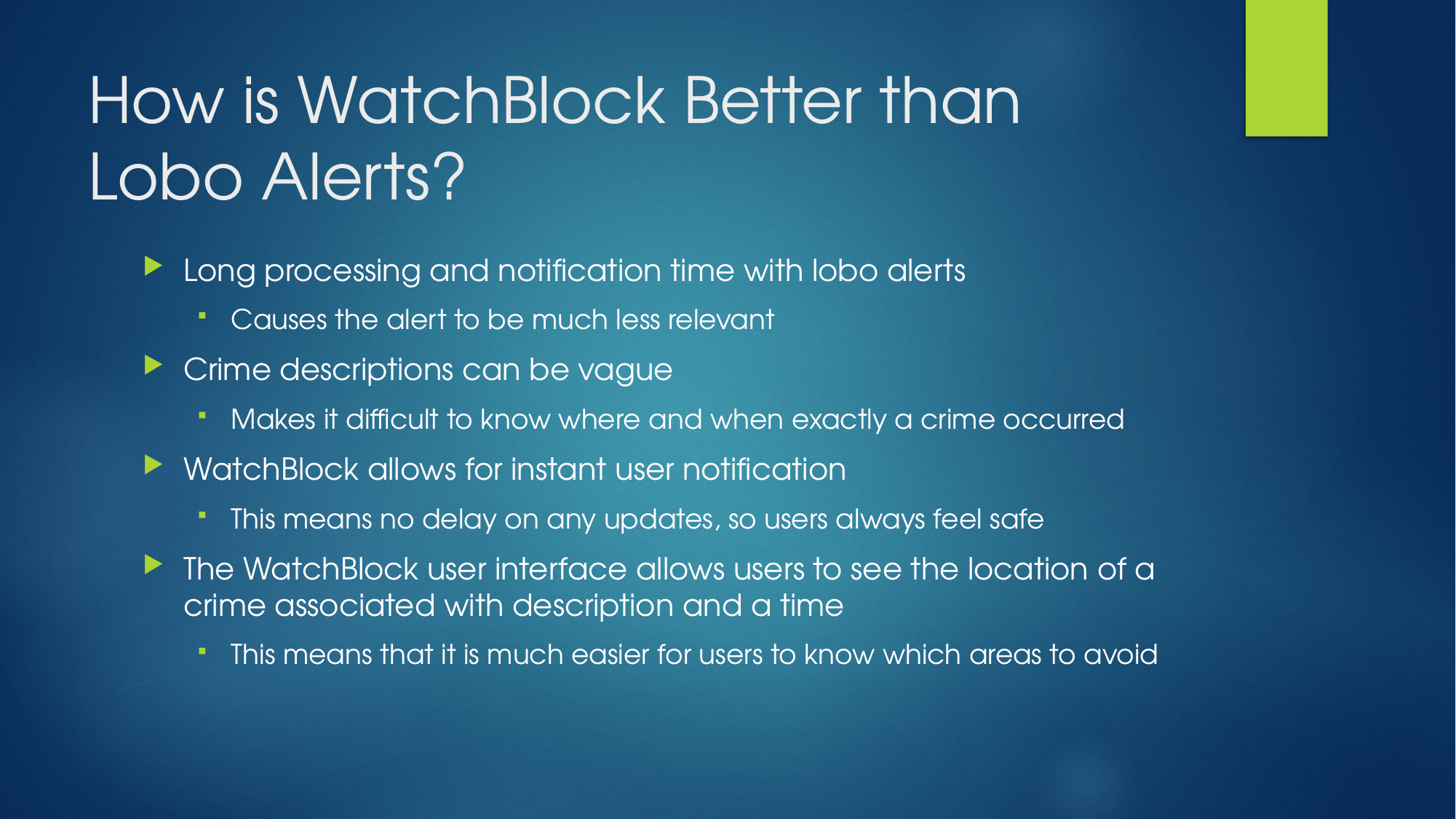

# How is WatchBlock Better than Lobo Alerts?
Long processing and notification time with lobo alerts
Causes the alert to be much less relevant
Crime descriptions can be vague
Makes it difficult to know where and when exactly a crime occurred
WatchBlock allows for instant user notification
This means no delay on any updates, so users always feel safe
The WatchBlock user interface allows users to see the location of a crime associated with description and a time
This means that it is much easier for users to know which areas to avoid